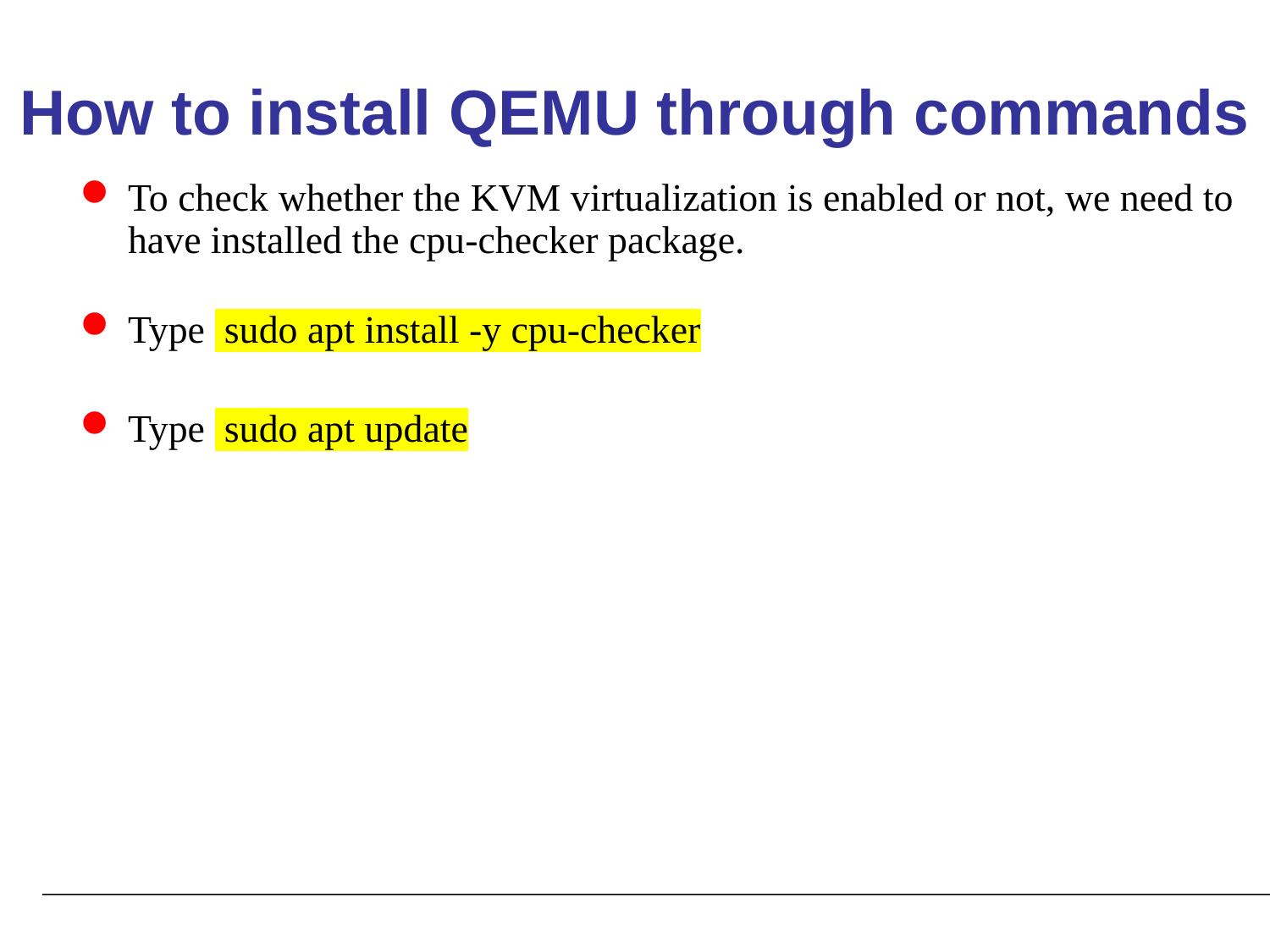

# How to install QEMU through commands
To check whether the KVM virtualization is enabled or not, we need to have installed the cpu-checker package.

Type  sudo apt install -y cpu-checker

Type  sudo apt update